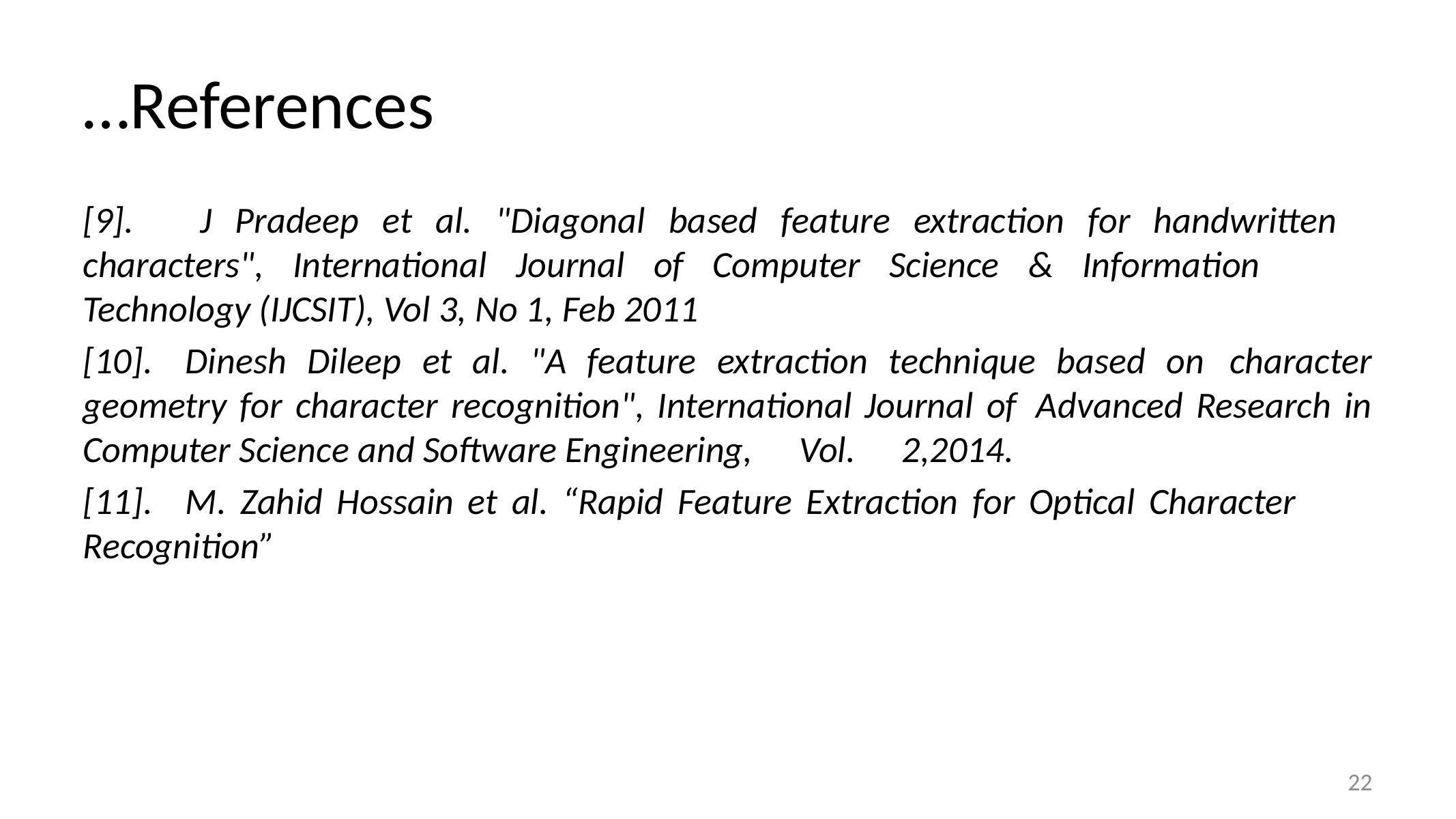

# …References
[9]. 	J Pradeep et al. "Diagonal based feature extraction for handwritten 	characters", International Journal of Computer Science & Information 	Technology (IJCSIT), Vol 3, No 1, Feb 2011
[10].	Dinesh Dileep et al. "A feature extraction technique based on 	character geometry for character recognition", International Journal of 	Advanced Research in Computer Science and Software Engineering, 	Vol. 	2,2014.
[11].	M. Zahid Hossain et al. “Rapid Feature Extraction for Optical Character 	Recognition”
22